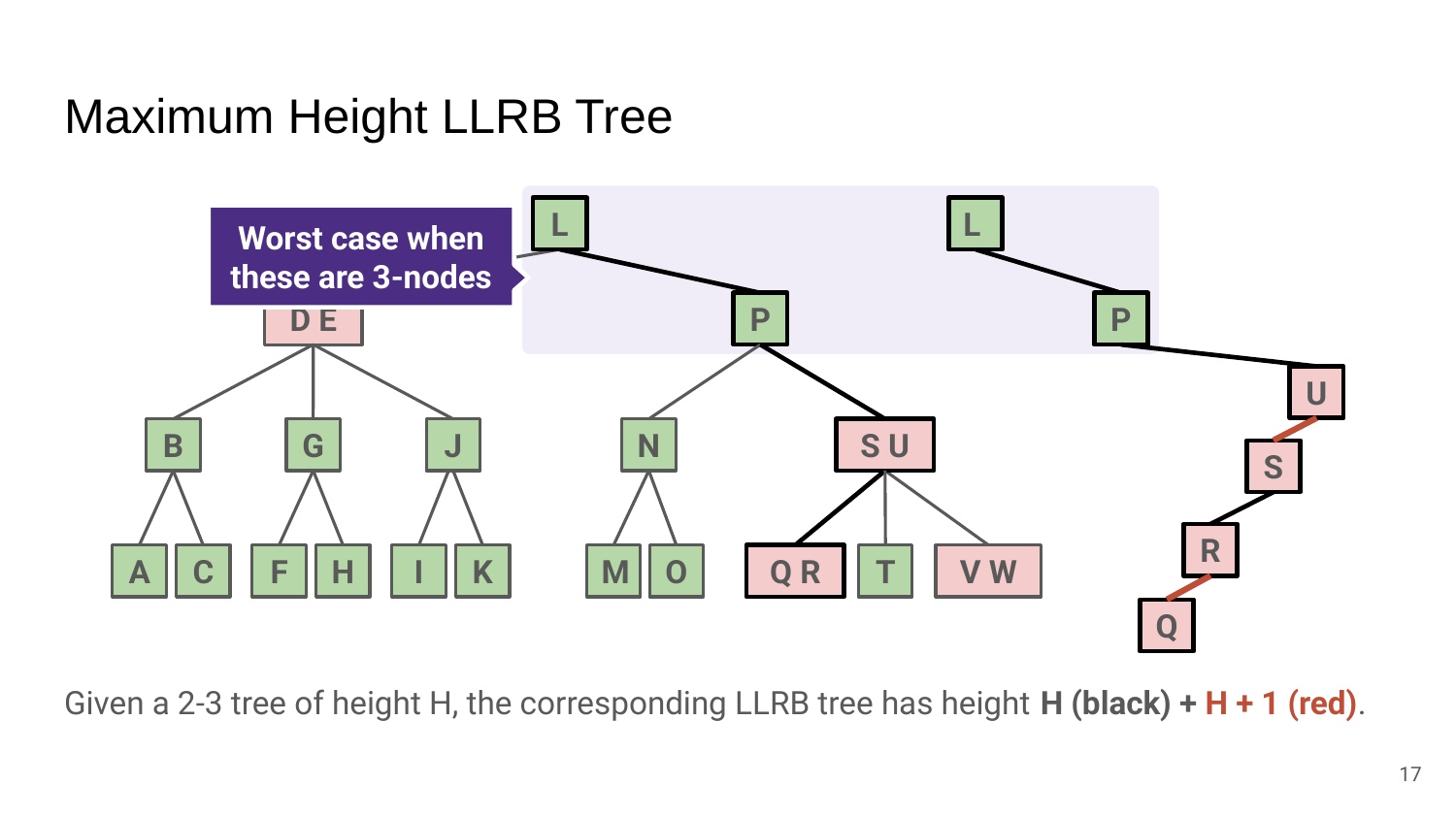

# Maximum Height LLRB Tree

L
D E
P
B
G
J
S U
N
Q R
V W
A
C
F
H
I
K
M
O
T
L
P
U
S
R
Q
Worst case when these are 3-nodes
Given a 2-3 tree of height H, the corresponding LLRB tree has height H (black) + H + 1 (red).
17